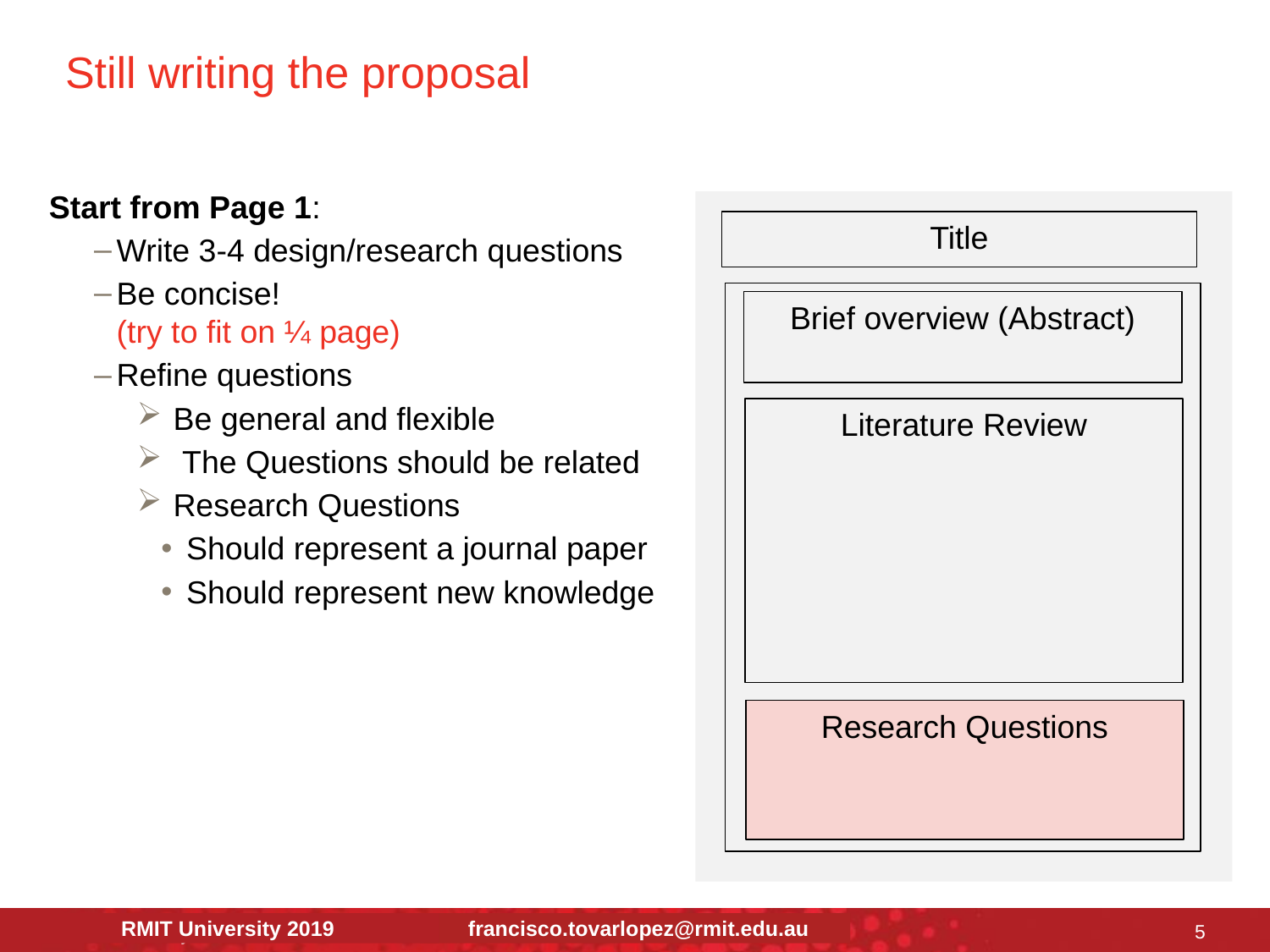

Still writing the proposal
Start from Page 1:
Write 3-4 design/research questions
Be concise!
(try to fit on ¼ page)
Refine questions
Be general and flexible
 The Questions should be related
Research Questions
Should represent a journal paper
Should represent new knowledge

Title
Description of
Proposed Research
Brief overview (Abstract)
Literature Review
Research Questions
5